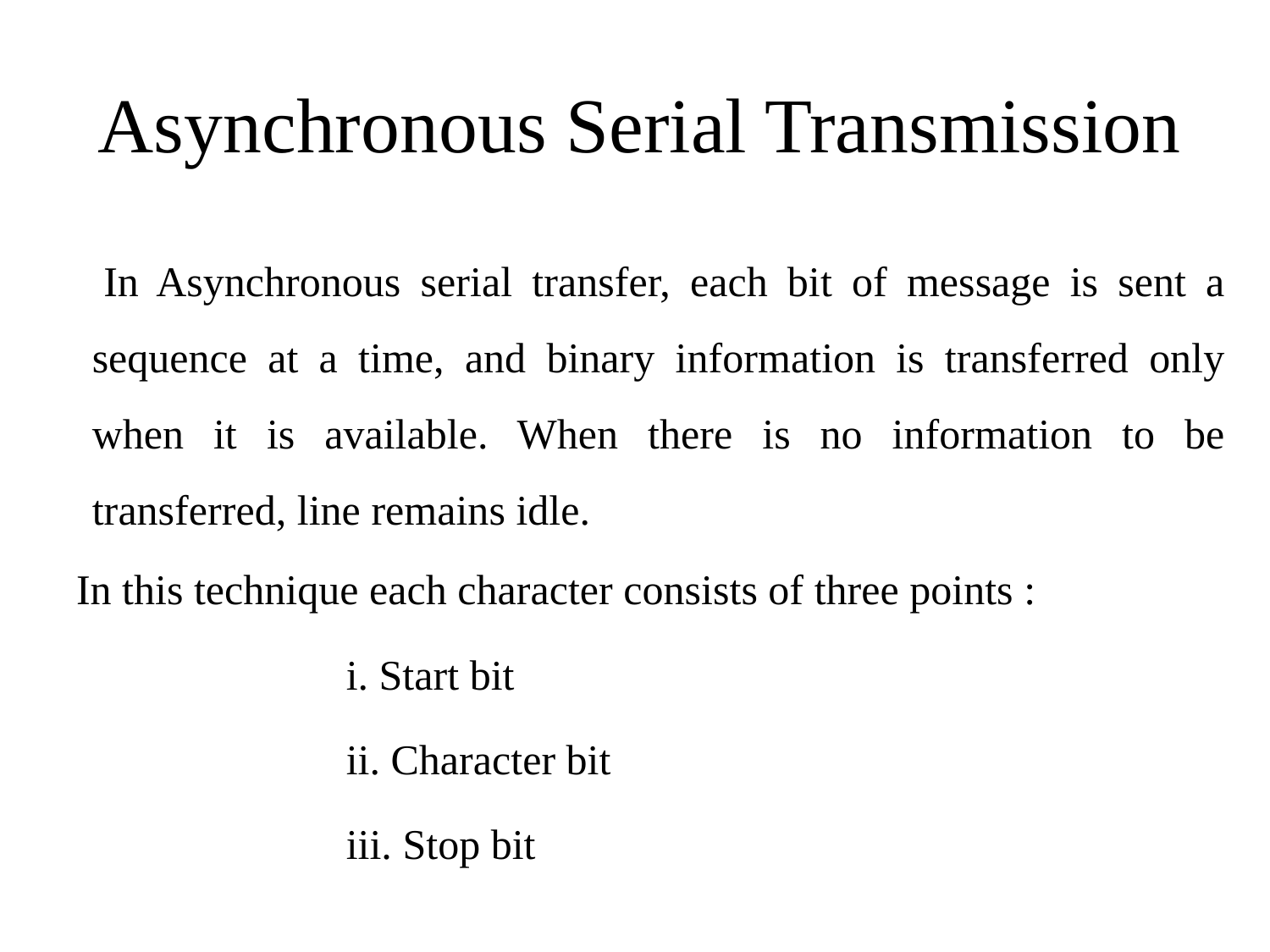

# Asynchronous Serial Transmission
   In Asynchronous serial transfer, each bit of message is sent a sequence at a time, and binary information is transferred only when it is available. When there is no information to be transferred, line remains idle.
   In this technique each character consists of three points :
			i. Start bit
			ii. Character bit
			iii. Stop bit